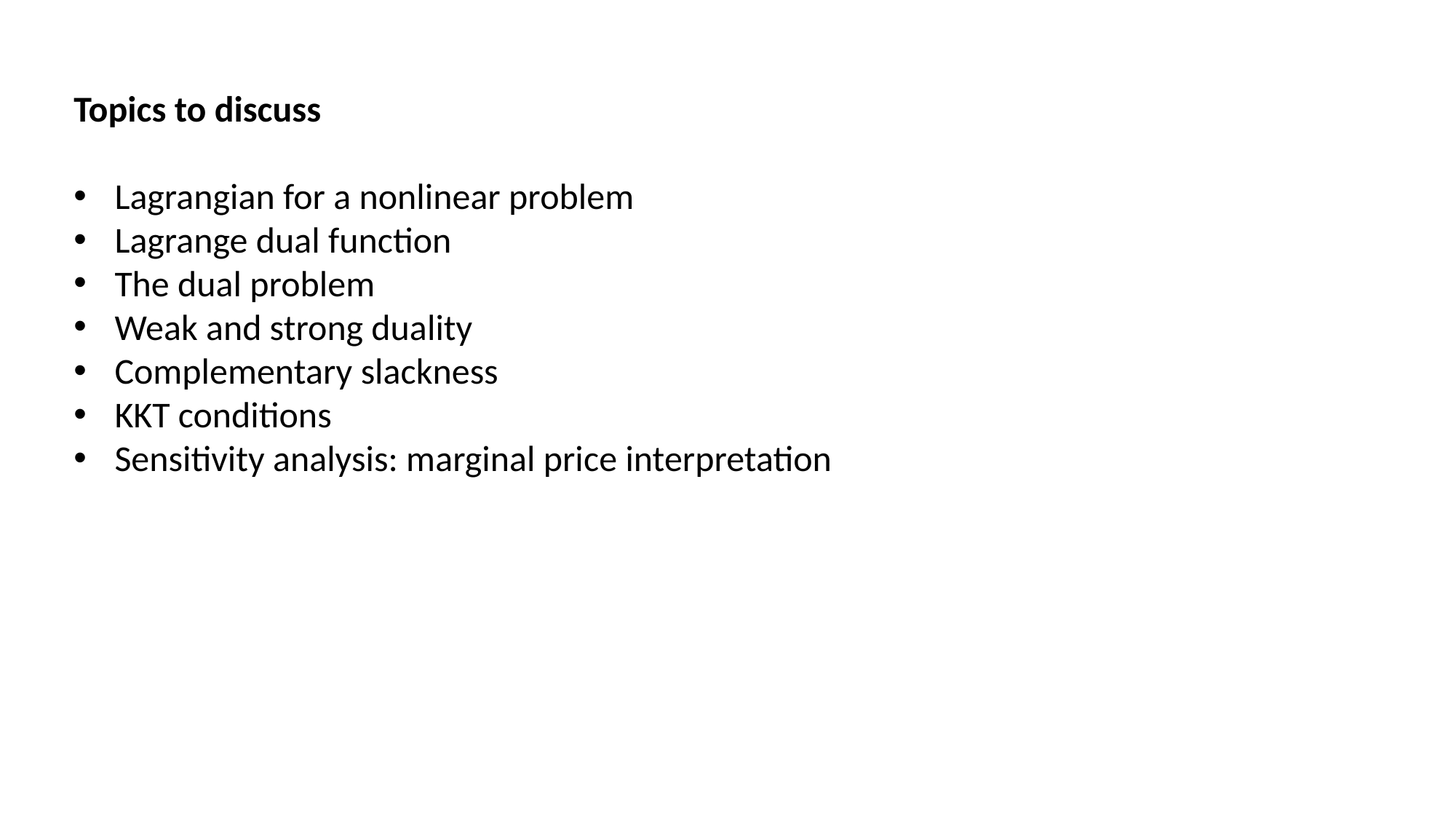

Topics to discuss

Lagrangian for a nonlinear problem
Lagrange dual function
The dual problem
Weak and strong duality
Complementary slackness
KKT conditions
Sensitivity analysis: marginal price interpretation